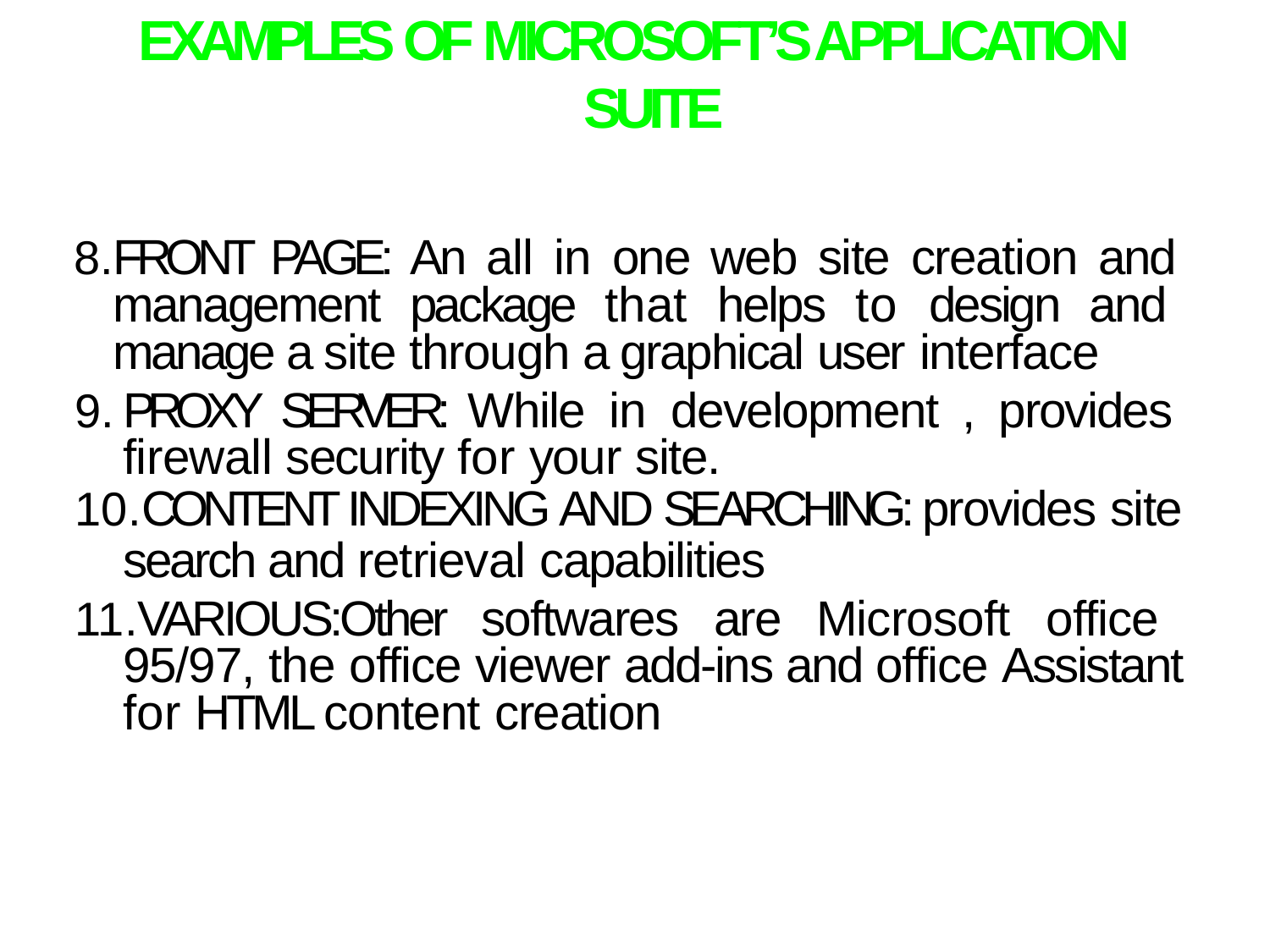

# EXAMPLES OF MICROSOFT’S APPLICATION  SUITE
FRONT PAGE: An all in one web site creation and  management package that helps to design and  manage a site through a graphical user interface
PROXY SERVER: While in development , provides  firewall security for your site.
CONTENT INDEXING AND SEARCHING: provides site
search and retrieval capabilities
VARIOUS:Other softwares are Microsoft office  95/97, the office viewer add-ins and office Assistant  for HTML content creation